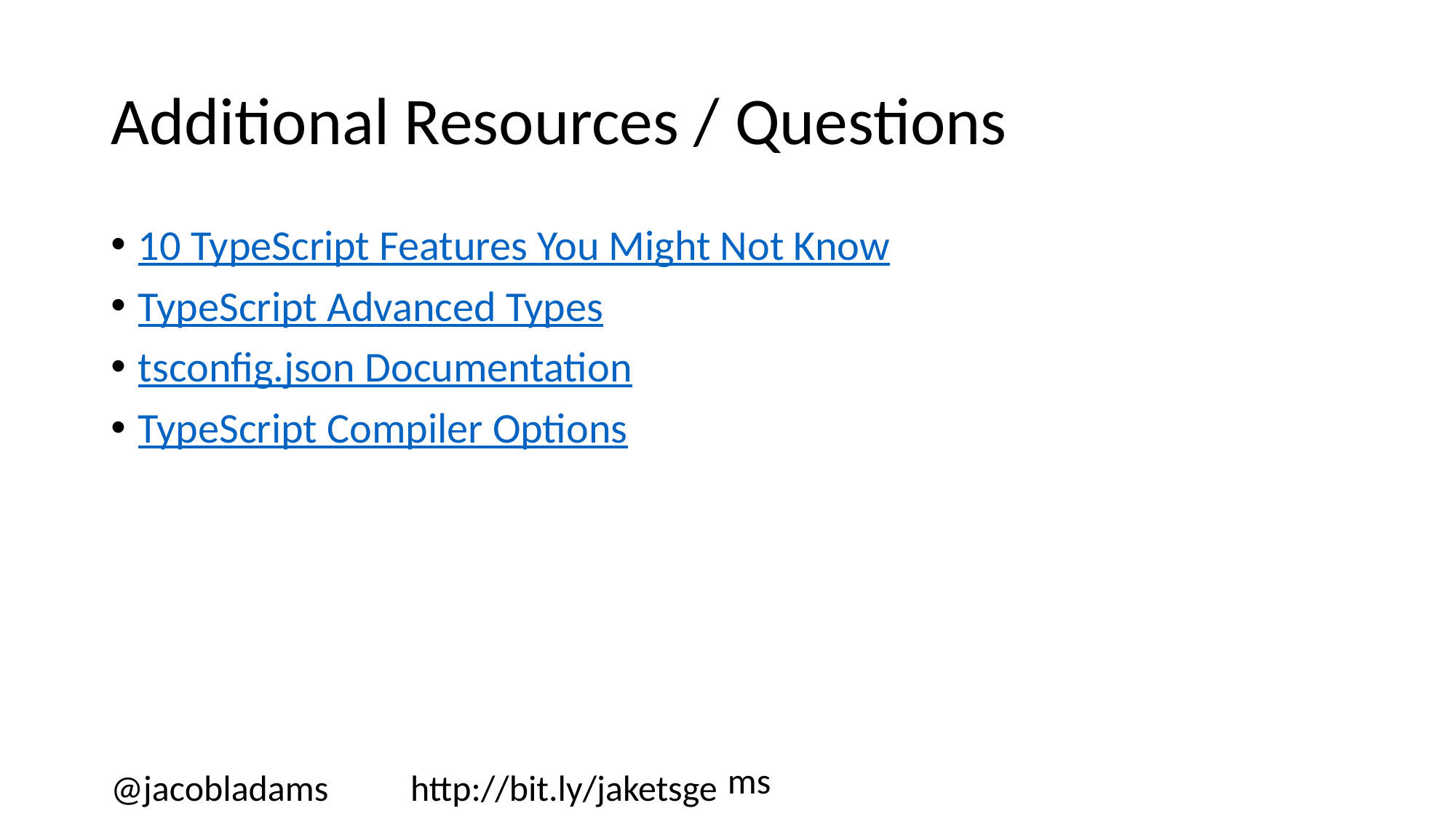

# Additional Resources / Questions
10 TypeScript Features You Might Not Know
TypeScript Advanced Types
tsconfig.json Documentation
TypeScript Compiler Options

@jacobladams          http://bit.ly/jaketsgems